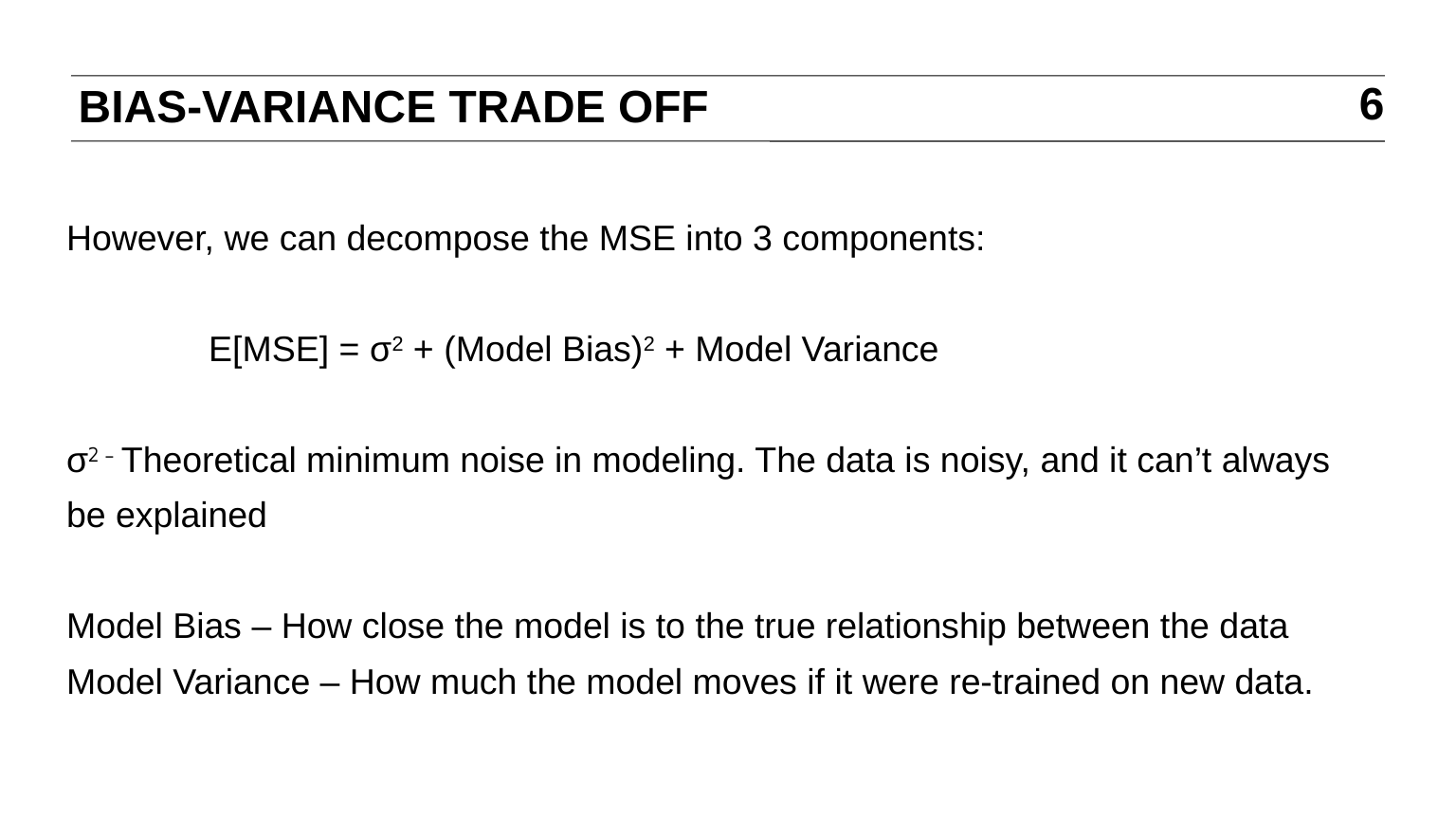

Bias-variance trade off
6
However, we can decompose the MSE into 3 components:

	E[MSE] = σ2 + (Model Bias)2 + Model Variance

σ2 – Theoretical minimum noise in modeling. The data is noisy, and it can’t always be explained

Model Bias – How close the model is to the true relationship between the data
Model Variance – How much the model moves if it were re-trained on new data.